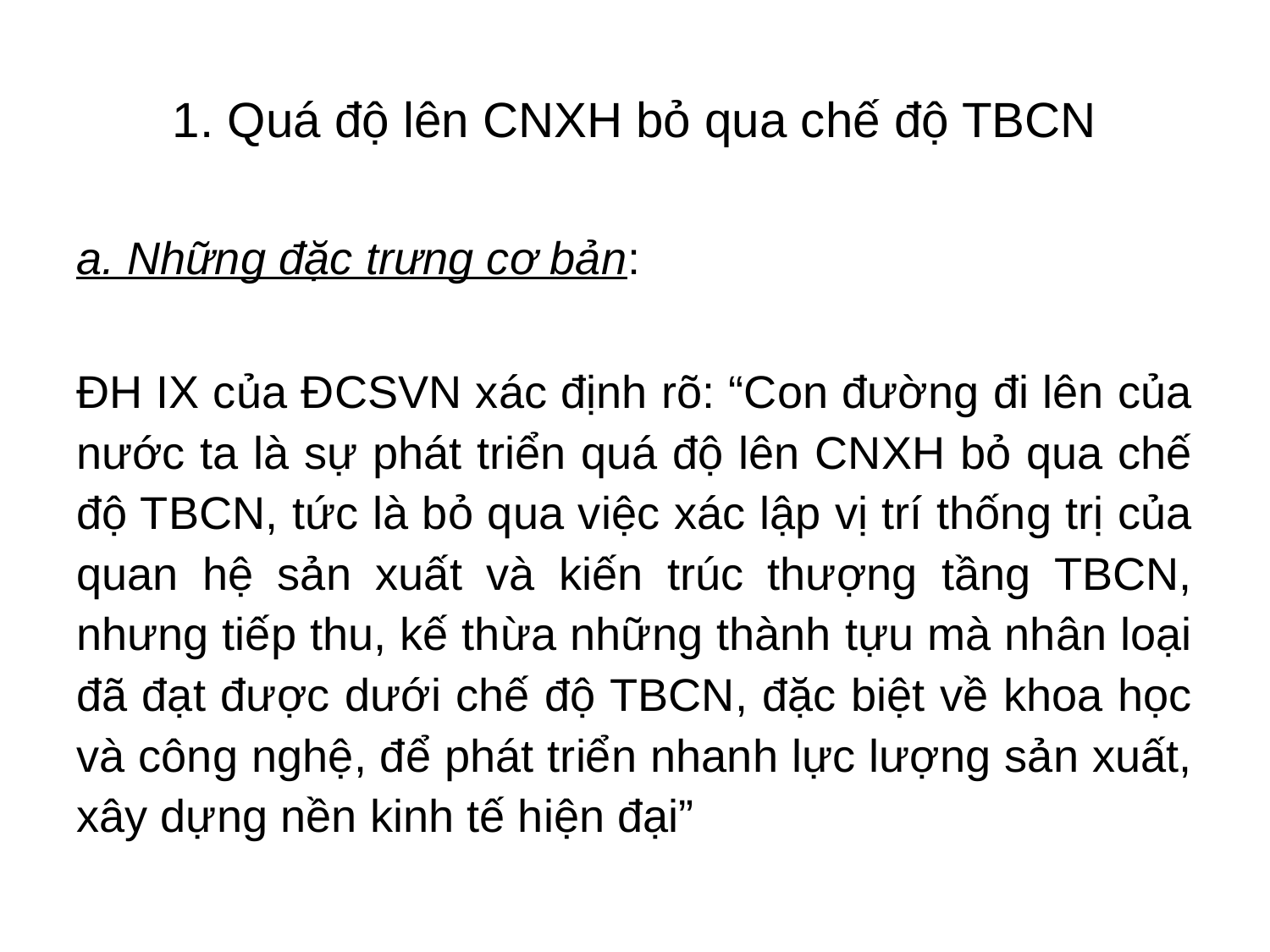

# 1. Quá độ lên CNXH bỏ qua chế độ TBCN
a. Những đặc trưng cơ bản:

ĐH IX của ĐCSVN xác định rõ: “Con đường đi lên của nước ta là sự phát triển quá độ lên CNXH bỏ qua chế độ TBCN, tức là bỏ qua việc xác lập vị trí thống trị của quan hệ sản xuất và kiến trúc thượng tầng TBCN, nhưng tiếp thu, kế thừa những thành tựu mà nhân loại đã đạt được dưới chế độ TBCN, đặc biệt về khoa học và công nghệ, để phát triển nhanh lực lượng sản xuất, xây dựng nền kinh tế hiện đại”